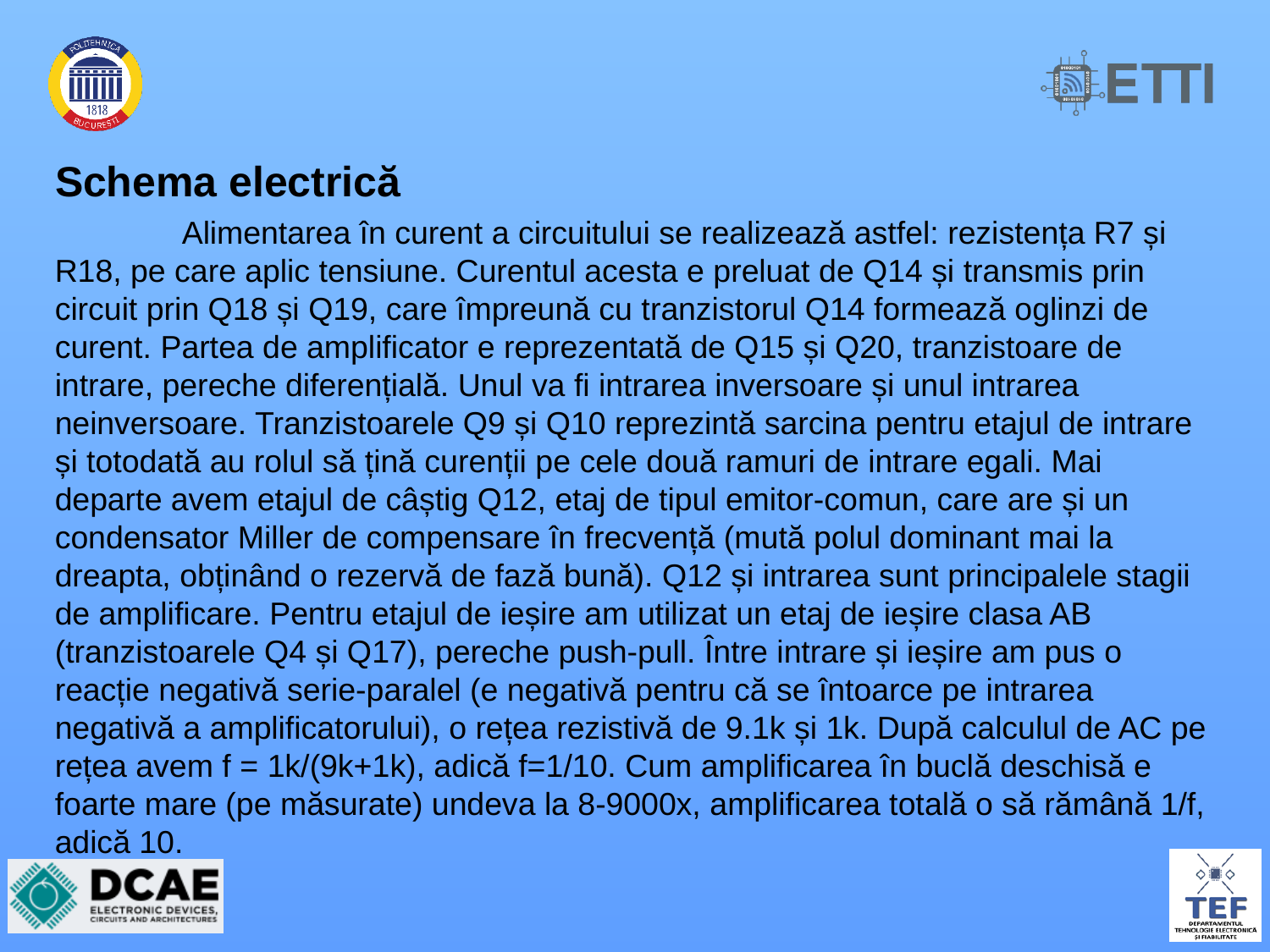

# Schema electrică
	Alimentarea în curent a circuitului se realizează astfel: rezistența R7 și R18, pe care aplic tensiune. Curentul acesta e preluat de Q14 și transmis prin circuit prin Q18 și Q19, care împreună cu tranzistorul Q14 formează oglinzi de curent. Partea de amplificator e reprezentată de Q15 și Q20, tranzistoare de intrare, pereche diferențială. Unul va fi intrarea inversoare și unul intrarea neinversoare. Tranzistoarele Q9 și Q10 reprezintă sarcina pentru etajul de intrare și totodată au rolul să țină curenții pe cele două ramuri de intrare egali. Mai departe avem etajul de câștig Q12, etaj de tipul emitor-comun, care are și un condensator Miller de compensare în frecvență (mută polul dominant mai la dreapta, obținând o rezervă de fază bună). Q12 și intrarea sunt principalele stagii de amplificare. Pentru etajul de ieșire am utilizat un etaj de ieșire clasa AB (tranzistoarele Q4 și Q17), pereche push-pull. Între intrare și ieșire am pus o reacție negativă serie-paralel (e negativă pentru că se întoarce pe intrarea negativă a amplificatorului), o rețea rezistivă de 9.1k și 1k. După calculul de AC pe rețea avem f = 1k/(9k+1k), adică f=1/10. Cum amplificarea în buclă deschisă e foarte mare (pe măsurate) undeva la 8-9000x, amplificarea totală o să rămână 1/f, adică 10.